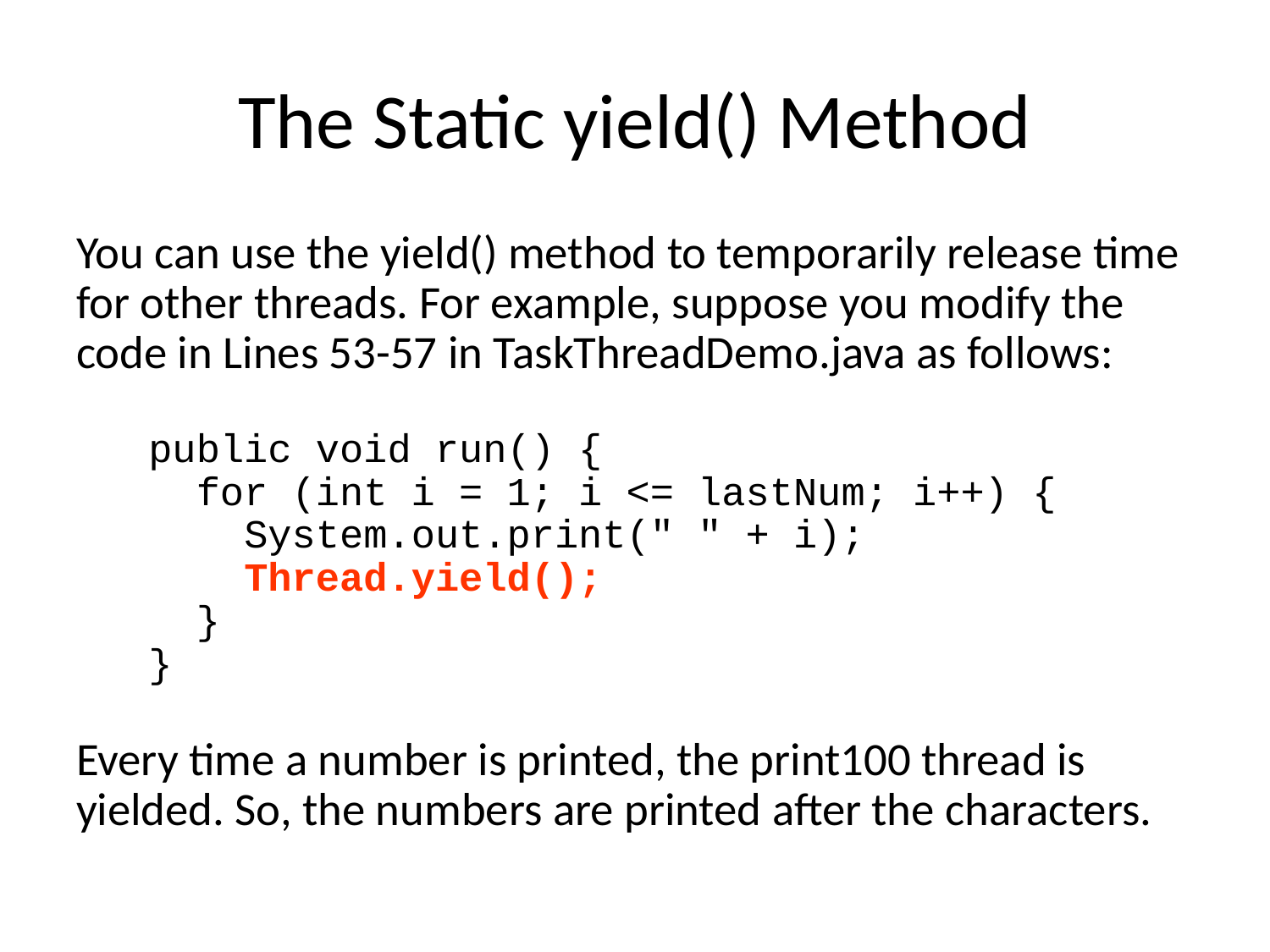

# The Static yield() Method
You can use the yield() method to temporarily release time for other threads. For example, suppose you modify the code in Lines 53-57 in TaskThreadDemo.java as follows:

public void run() {
  for (int i = 1; i <= lastNum; i++) {
    System.out.print(" " + i);
    Thread.yield();
  }
}

Every time a number is printed, the print100 thread is yielded. So, the numbers are printed after the characters.